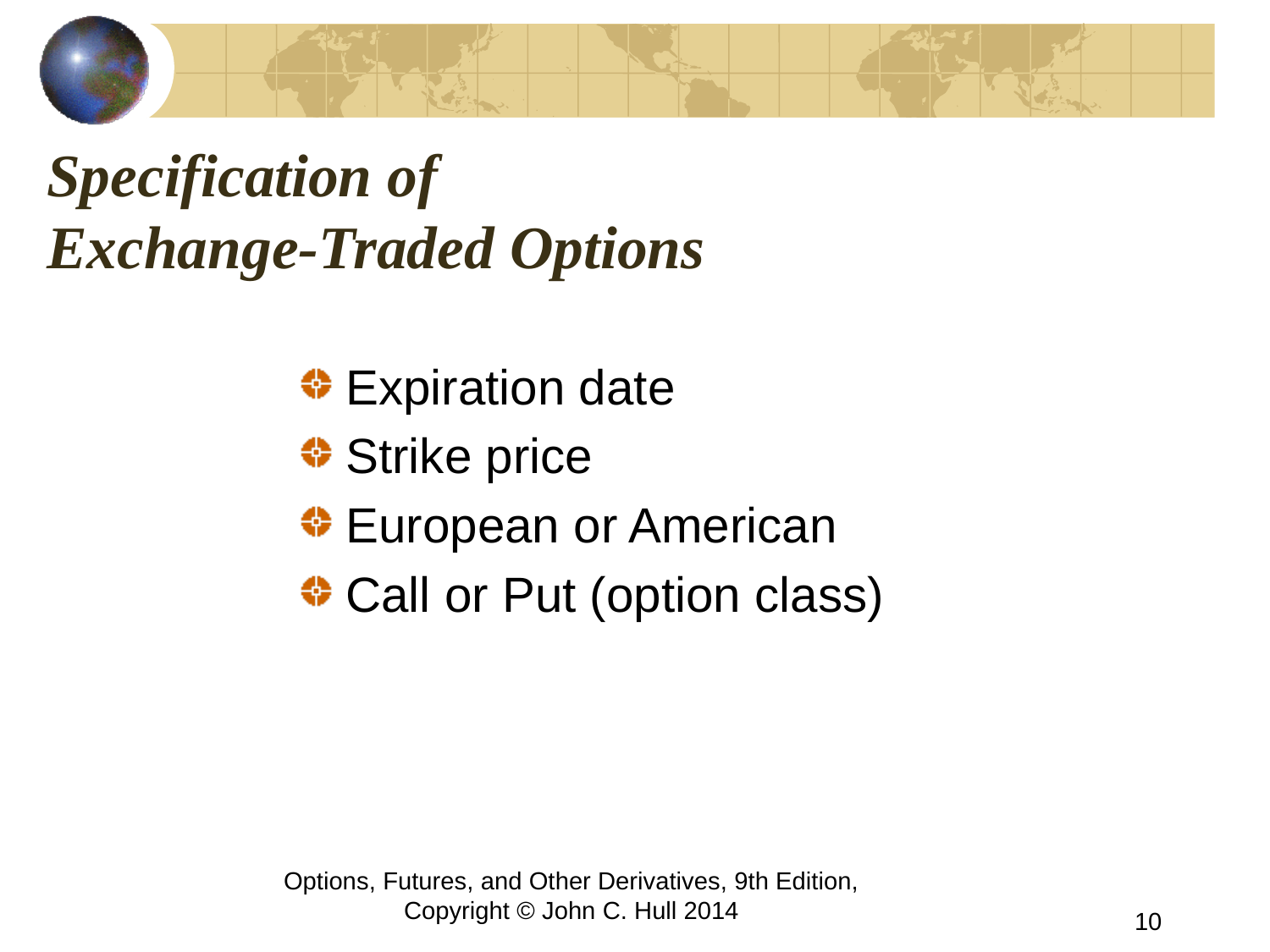

# Specification of Exchange-Traded Options
Expiration date
Strike price
European or American
Call or Put (option class)
Options, Futures, and Other Derivatives, 9th Edition, Copyright © John C. Hull 2014
10